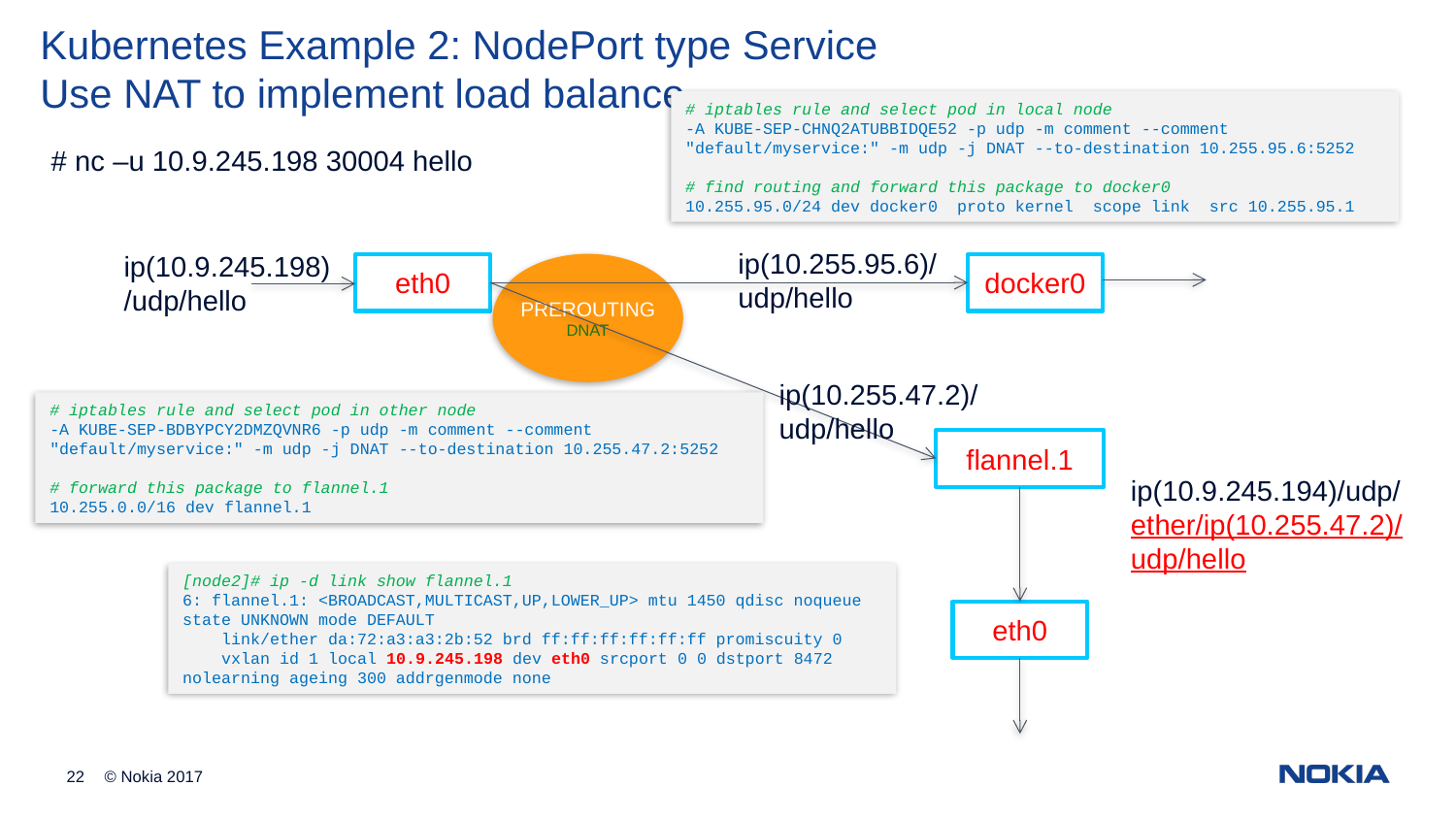

# Kubernetes Example 2: NodePort type Service Use NAT to implement load balance
# iptables rule and select pod in local node
-A KUBE-SEP-CHNQ2ATUBBIDQE52 -p udp -m comment --comment "default/myservice:" -m udp -j DNAT --to-destination 10.255.95.6:5252

# find routing and forward this package to docker0
10.255.95.0/24 dev docker0  proto kernel  scope link  src 10.255.95.1
# nc –u 10.9.245.198 30004 hello
ip(10.255.95.6)/udp/hello
ip(10.9.245.198)/udp/hello
eth0
docker0
PREROUTING
DNAT
ip(10.255.47.2)/udp/hello
# iptables rule and select pod in other node
-A KUBE-SEP-BDBYPCY2DMZQVNR6 -p udp -m comment --comment "default/myservice:" -m udp -j DNAT --to-destination 10.255.47.2:5252

# forward this package to flannel.1
10.255.0.0/16 dev flannel.1
flannel.1
ip(10.9.245.194)/udp/ether/ip(10.255.47.2)/udp/hello
[node2]# ip -d link show flannel.1
6: flannel.1: <BROADCAST,MULTICAST,UP,LOWER_UP> mtu 1450 qdisc noqueue state UNKNOWN mode DEFAULT
    link/ether da:72:a3:a3:2b:52 brd ff:ff:ff:ff:ff:ff promiscuity 0
    vxlan id 1 local 10.9.245.198 dev eth0 srcport 0 0 dstport 8472 nolearning ageing 300 addrgenmode none
eth0